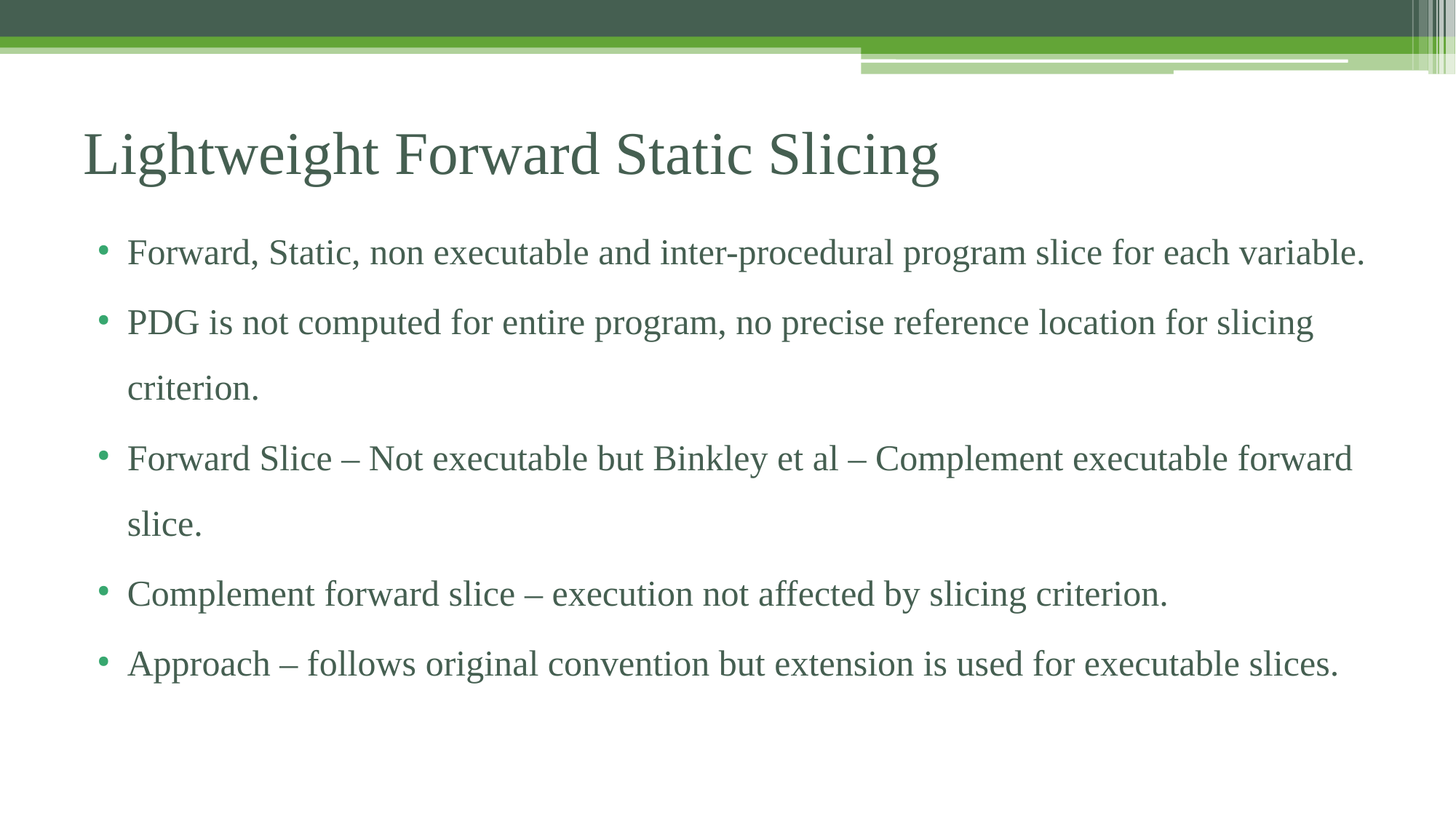

# Lightweight Forward Static Slicing
Forward, Static, non executable and inter-procedural program slice for each variable.
PDG is not computed for entire program, no precise reference location for slicing criterion.
Forward Slice – Not executable but Binkley et al – Complement executable forward slice.
Complement forward slice – execution not affected by slicing criterion.
Approach – follows original convention but extension is used for executable slices.